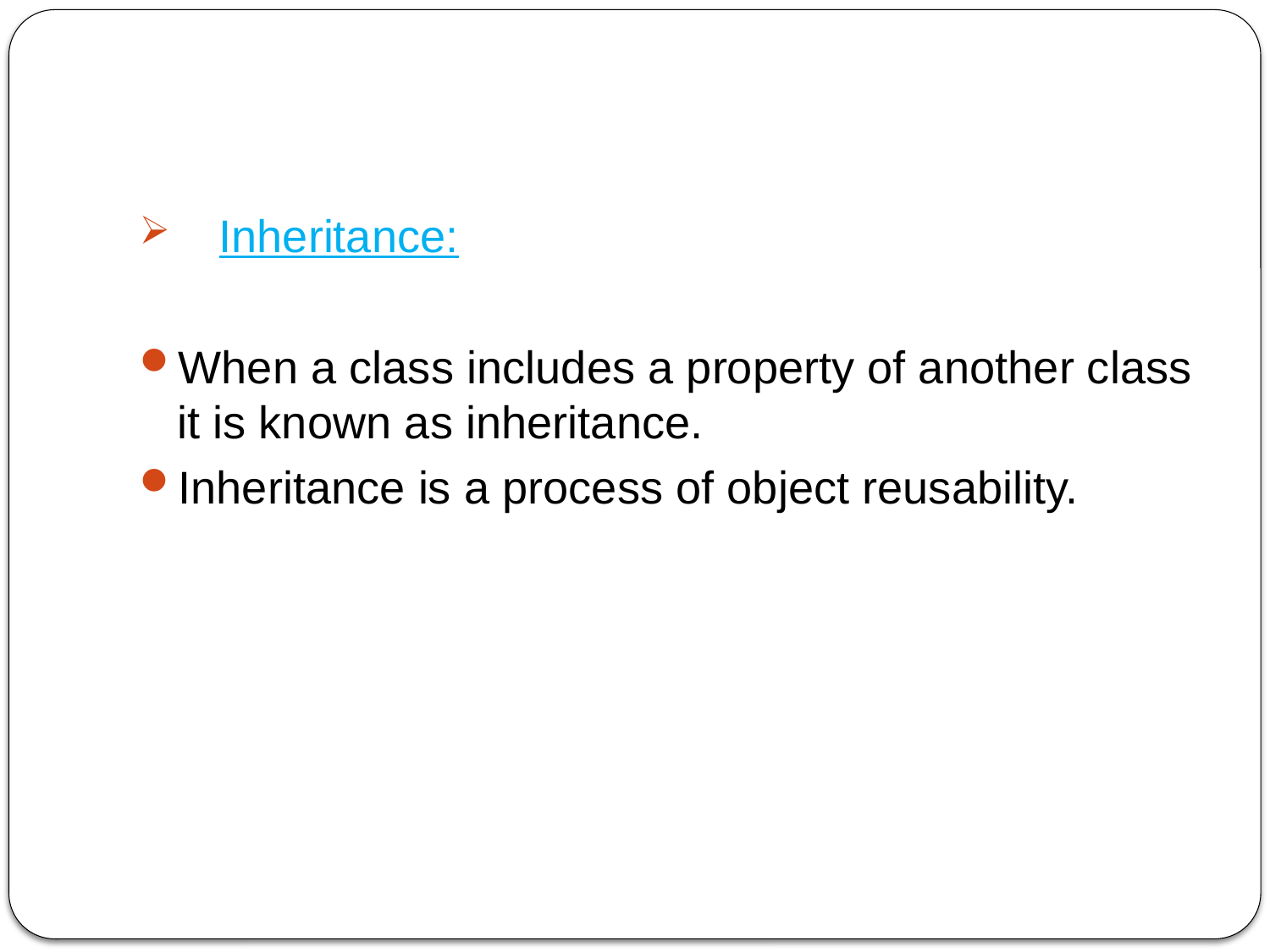

Inheritance:

When a class includes a property of another class it is known as inheritance.
Inheritance is a process of object reusability.